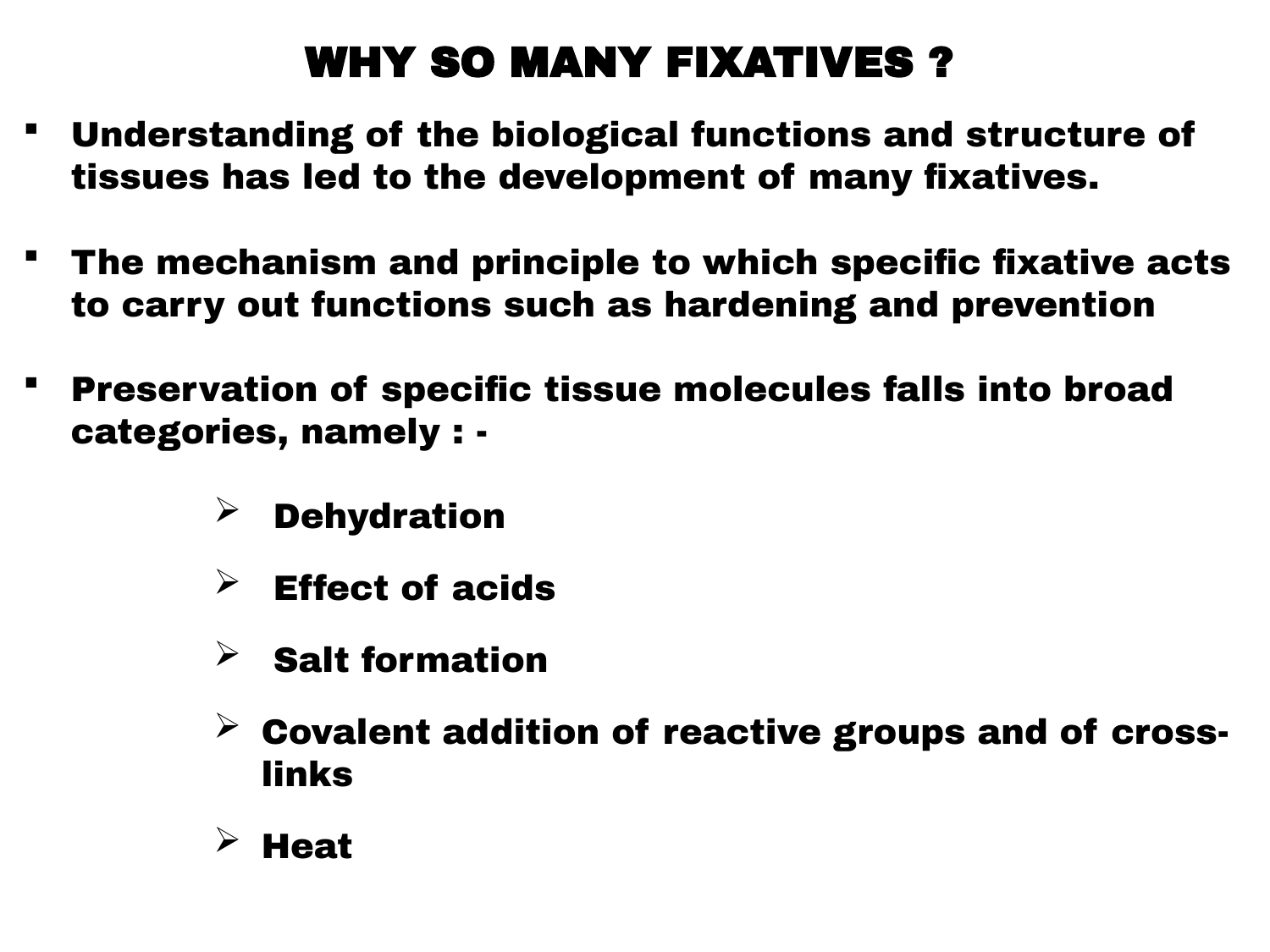

WHY SO MANY FIXATIVES ?
Understanding of the biological functions and structure of tissues has led to the development of many fixatives.

The mechanism and principle to which specific fixative acts to carry out functions such as hardening and prevention

Preservation of specific tissue molecules falls into broad categories, namely : -

 Dehydration

 Effect of acids

 Salt formation

Covalent addition of reactive groups and of cross-links

Heat